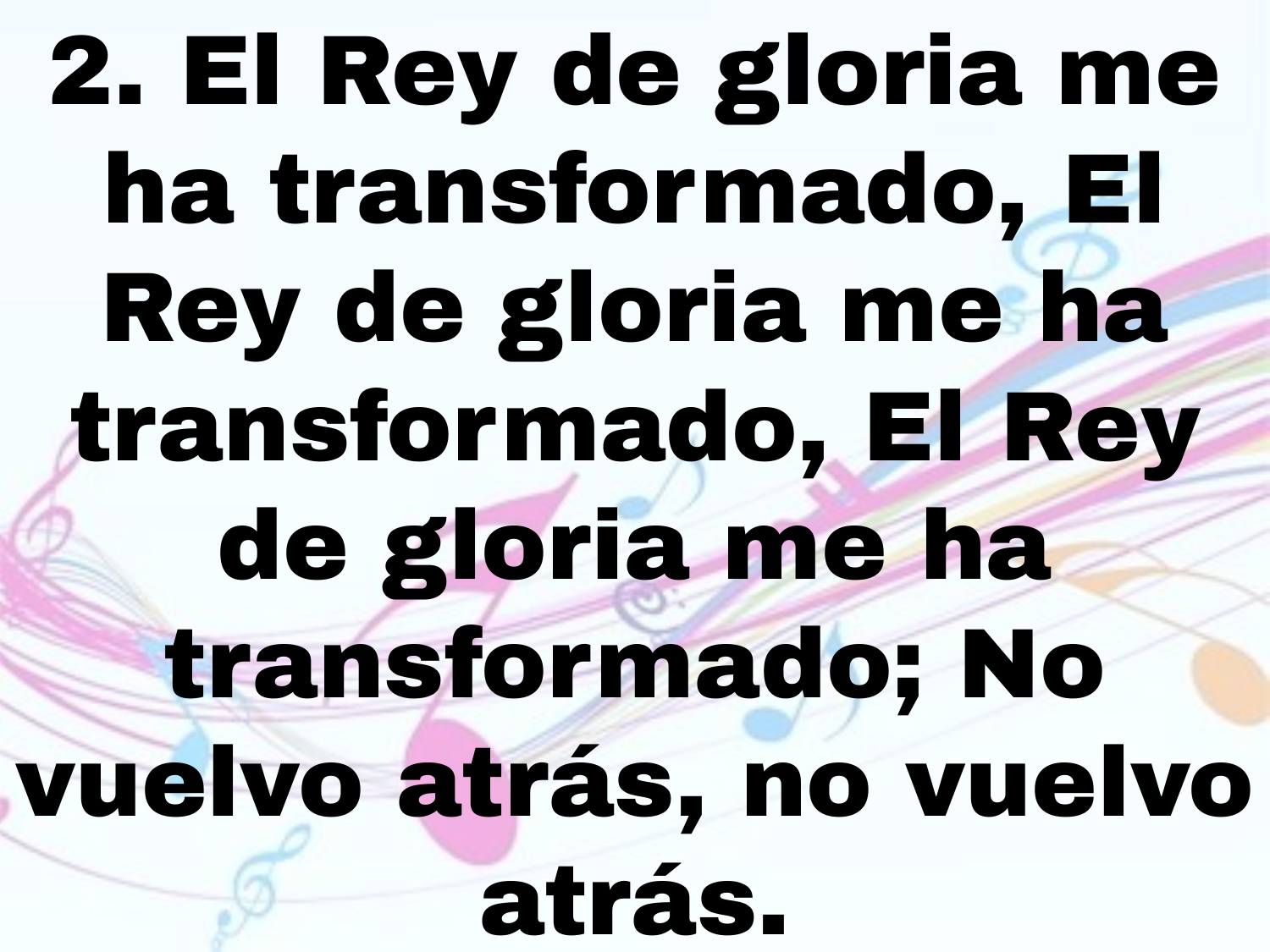

2. El Rey de gloria me ha transformado, El Rey de gloria me ha transformado, El Rey de gloria me ha transformado; No vuelvo atrás, no vuelvo atrás.